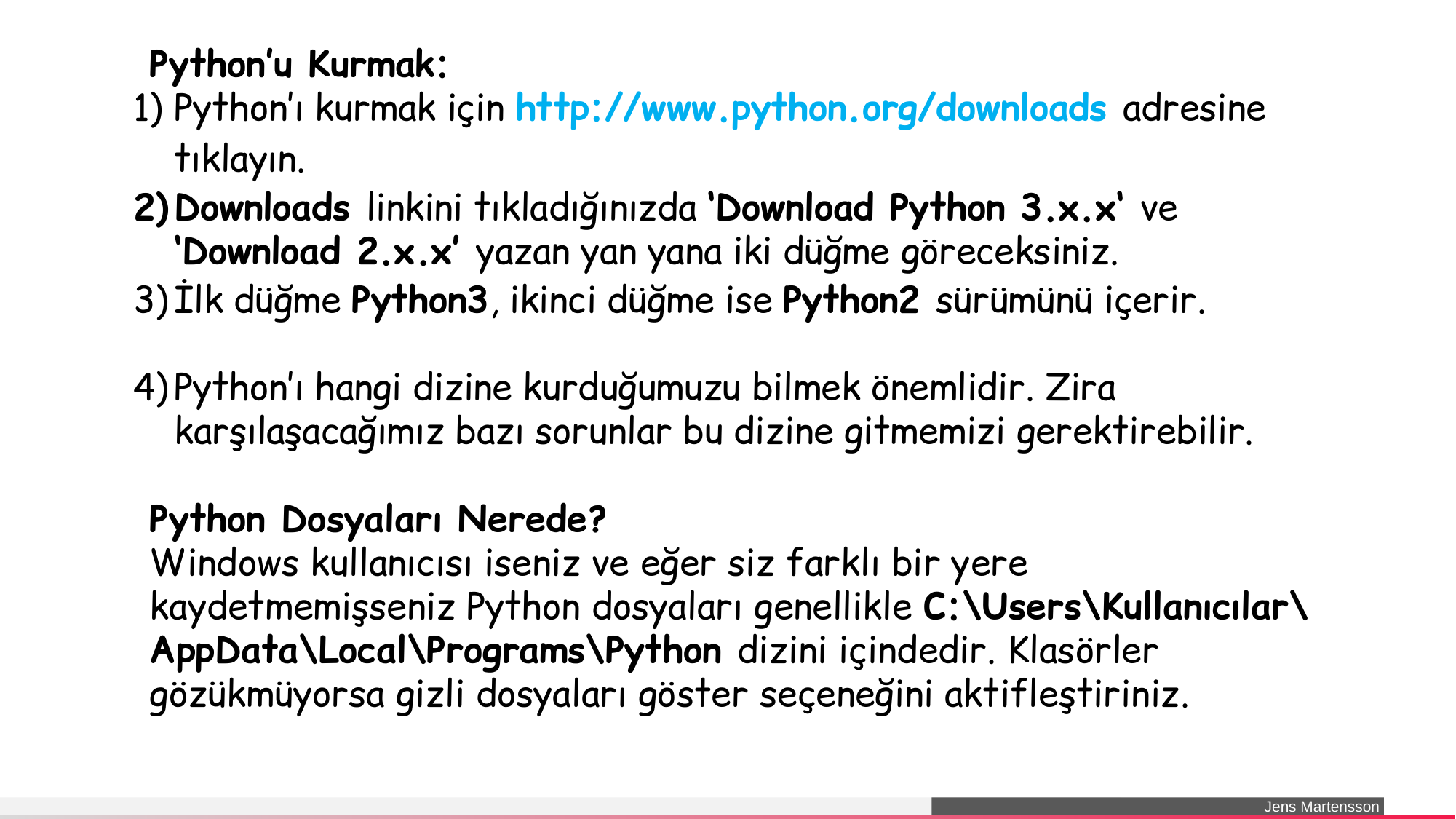

Python’u Kurmak:
Python’ı kurmak için http://www.python.org/downloads adresine tıklayın.
Downloads linkini tıkladığınızda ‘Download Python 3.x.x‘ ve ‘Download 2.x.x’ yazan yan yana iki düğme göreceksiniz.
İlk düğme Python3, ikinci düğme ise Python2 sürümünü içerir.

Python’ı hangi dizine kurduğumuzu bilmek önemlidir. Zira karşılaşacağımız bazı sorunlar bu dizine gitmemizi gerektirebilir.

Python Dosyaları Nerede?
Windows kullanıcısı iseniz ve eğer siz farklı bir yere kaydetmemişseniz Python dosyaları genellikle C:\Users\Kullanıcılar\AppData\Local\Programs\Python dizini içindedir. Klasörler gözükmüyorsa gizli dosyaları göster seçeneğini aktifleştiriniz.